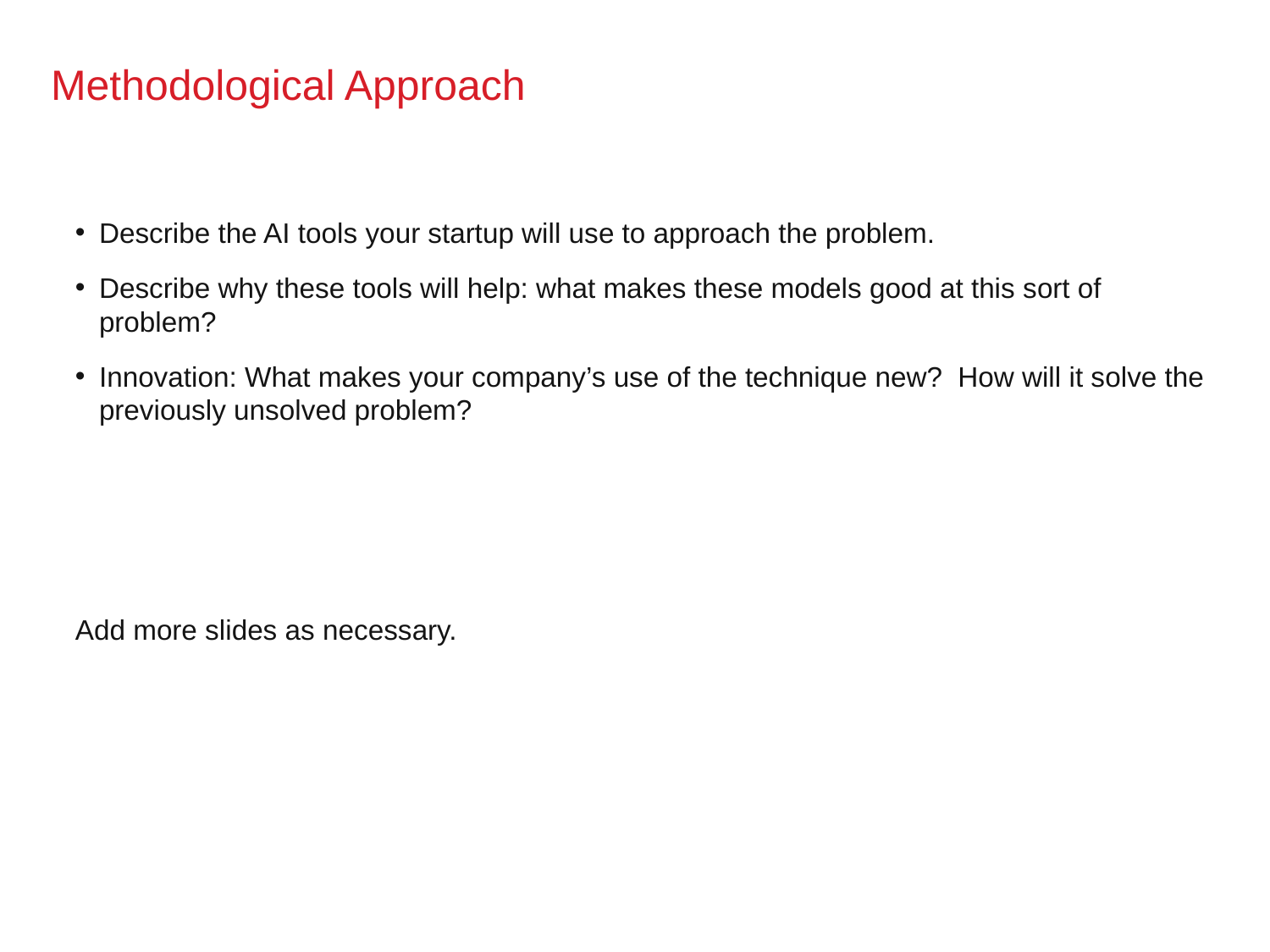

# Methodological Approach
Describe the AI tools your startup will use to approach the problem.
Describe why these tools will help: what makes these models good at this sort of problem?
Innovation: What makes your company’s use of the technique new?  How will it solve the previously unsolved problem?

Add more slides as necessary.